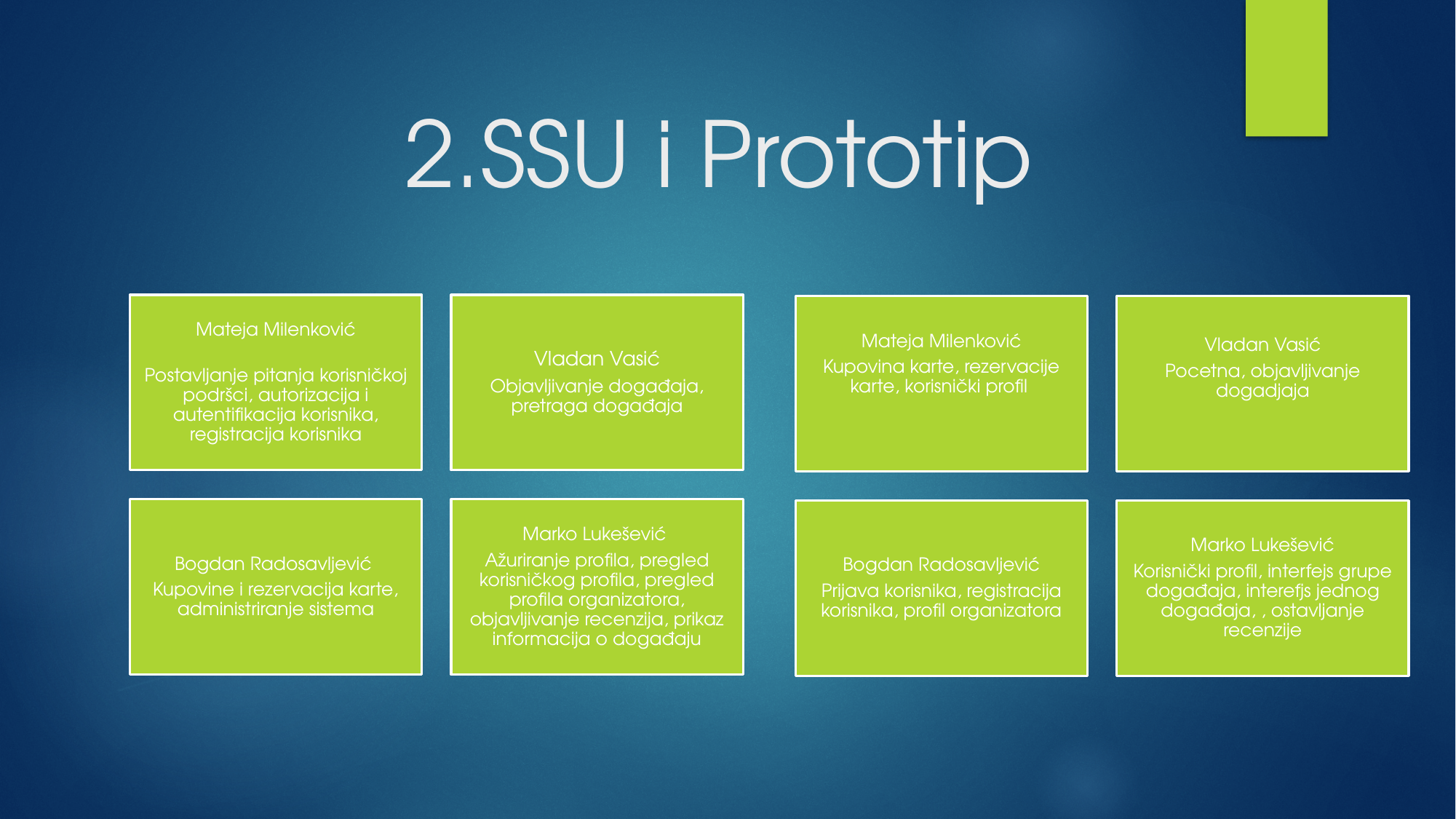

# 2.SSU i Prototip
Mateja Milenković
Postavljanje pitanja korisničkoj podršci, autorizacija i autentifikacija korisnika, registracija korisnika
Vladan Vasić
Objavljivanje događaja, pretraga događaja
Bogdan Radosavljević
Kupovine i rezervacija karte, administriranje sistema
Marko Lukešević
Ažuriranje profila, pregled korisničkog profila, pregled profila organizatora, objavljivanje recenzija, prikaz informacija o događaju
Mateja Milenković
Kupovina karte, rezervacije karte, korisnički profil

Vladan Vasić
Pocetna, objavljivanje dogadjaja

Bogdan Radosavljević
Prijava korisnika, registracija korisnika, profil organizatora
Marko Lukešević
Korisnički profil, interfejs grupe događaja, interefjs jednog događaja, , ostavljanje recenzije